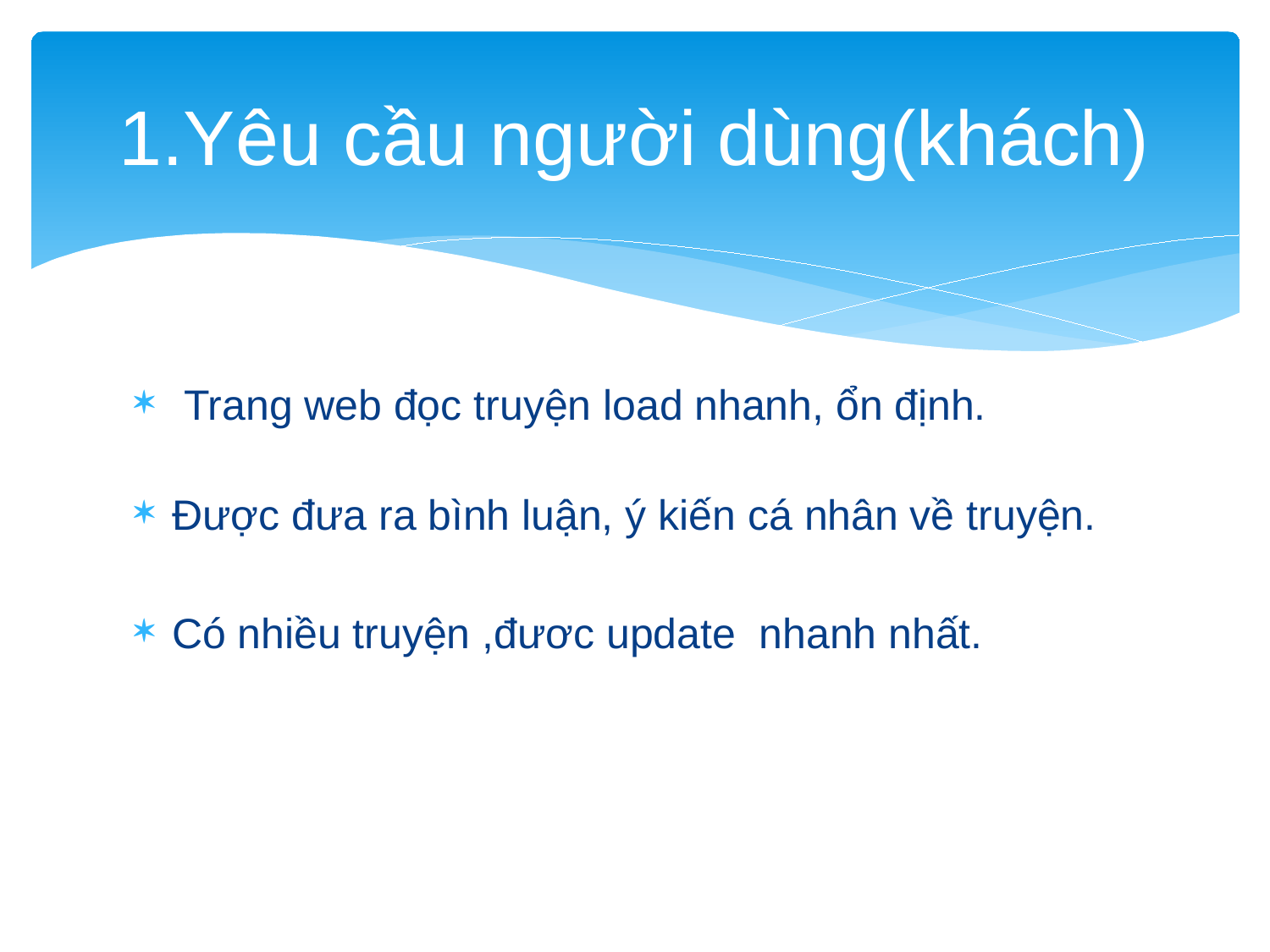

# 1.Yêu cầu người dùng(khách)
 Trang web đọc truyện load nhanh, ổn định.
Được đưa ra bình luận, ý kiến cá nhân về truyện.

Có nhiều truyện ,đươc update  nhanh nhất.